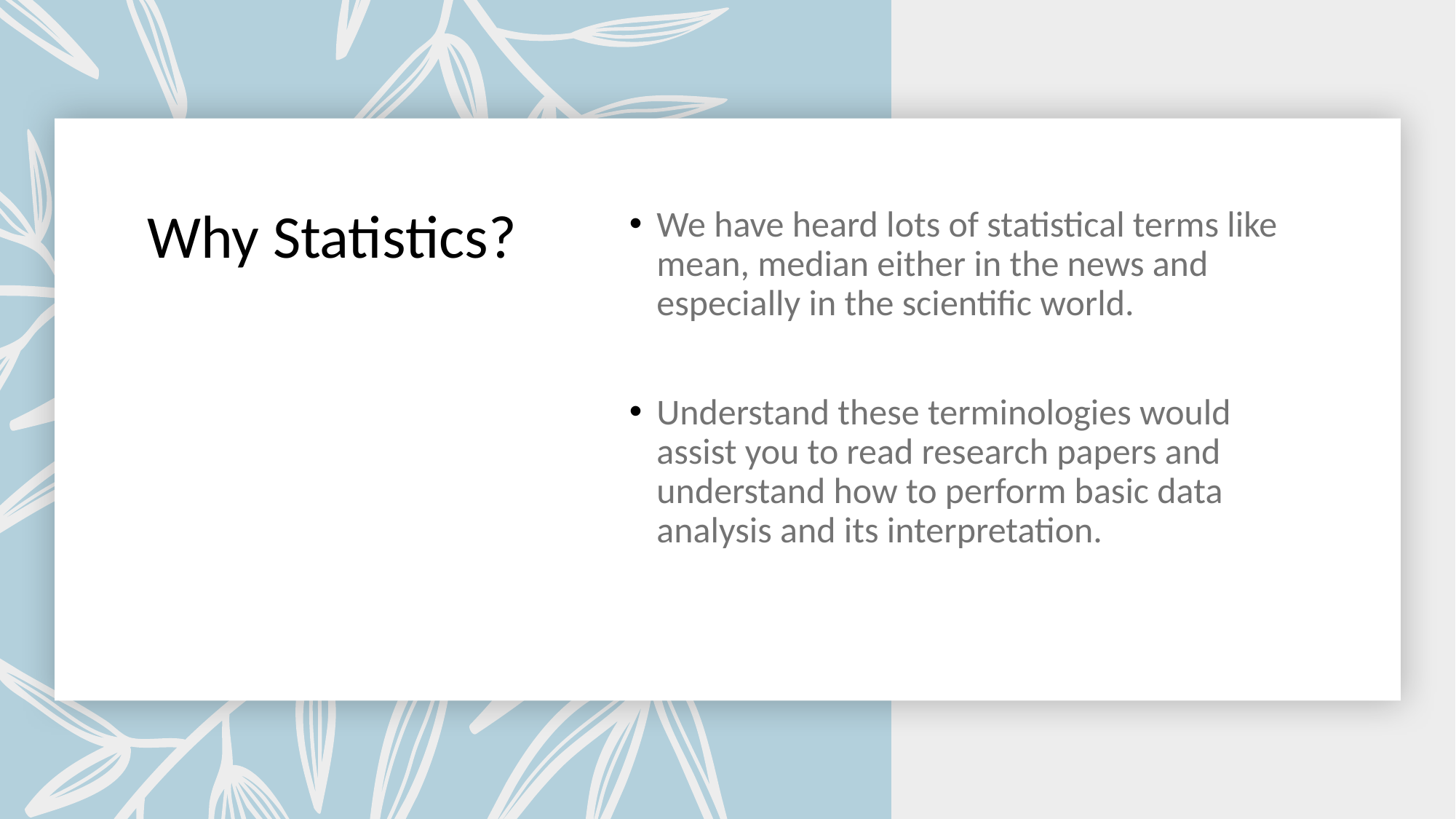

# Why Statistics?
We have heard lots of statistical terms like mean, median either in the news and especially in the scientific world.

Understand these terminologies would assist you to read research papers and understand how to perform basic data analysis and its interpretation.